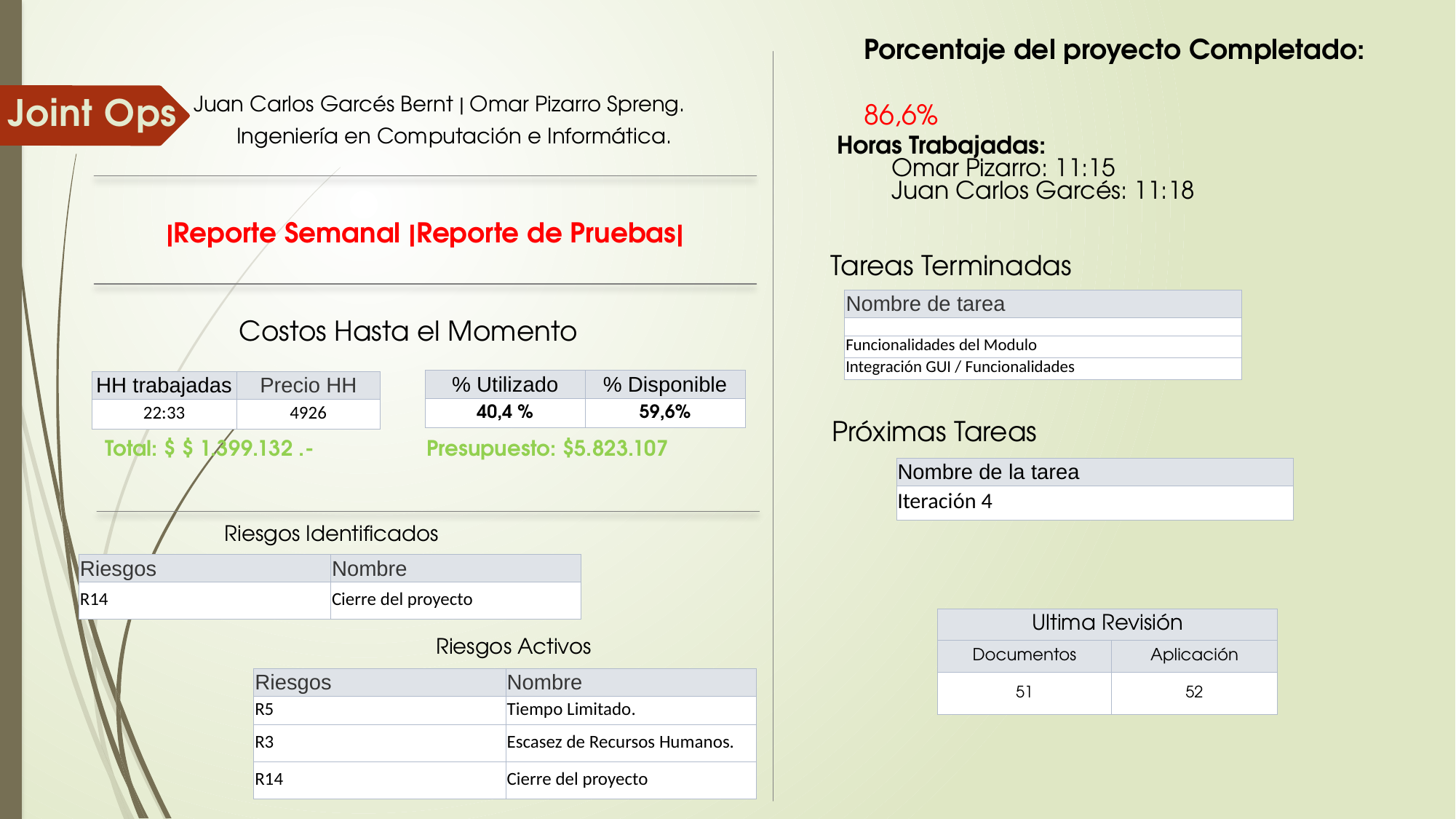

Porcentaje del proyecto Completado:
				   86,6%
Joint Ops
Juan Carlos Garcés Bernt | Omar Pizarro Spreng.
Ingeniería en Computación e Informática.
| Horas Trabajadas: Omar Pizarro: 11:15 Juan Carlos Garcés: 11:18 |
| --- |
|Reporte Semanal |Reporte de Pruebas|
Tareas Terminadas
| Nombre de tarea |
| --- |
|  |
| Funcionalidades del Modulo |
| Integración GUI / Funcionalidades |
Costos Hasta el Momento
| % Utilizado | % Disponible |
| --- | --- |
| 40,4 % | 59,6% |
| HH trabajadas | Precio HH |
| --- | --- |
| 22:33 | 4926 |
Próximas Tareas
Total: $ $ 1.399.132 .-
Presupuesto: $5.823.107
| Nombre de la tarea |
| --- |
| Iteración 4 |
Riesgos Identificados
| Riesgos | Nombre |
| --- | --- |
| R14 | Cierre del proyecto |
| Ultima Revisión |  |
| --- | --- |
| Documentos | Aplicación |
| 51 | 52 |
Riesgos Activos
| Riesgos | Nombre |
| --- | --- |
| R5 | Tiempo Limitado. |
| R3 | Escasez de Recursos Humanos. |
| R14 | Cierre del proyecto |